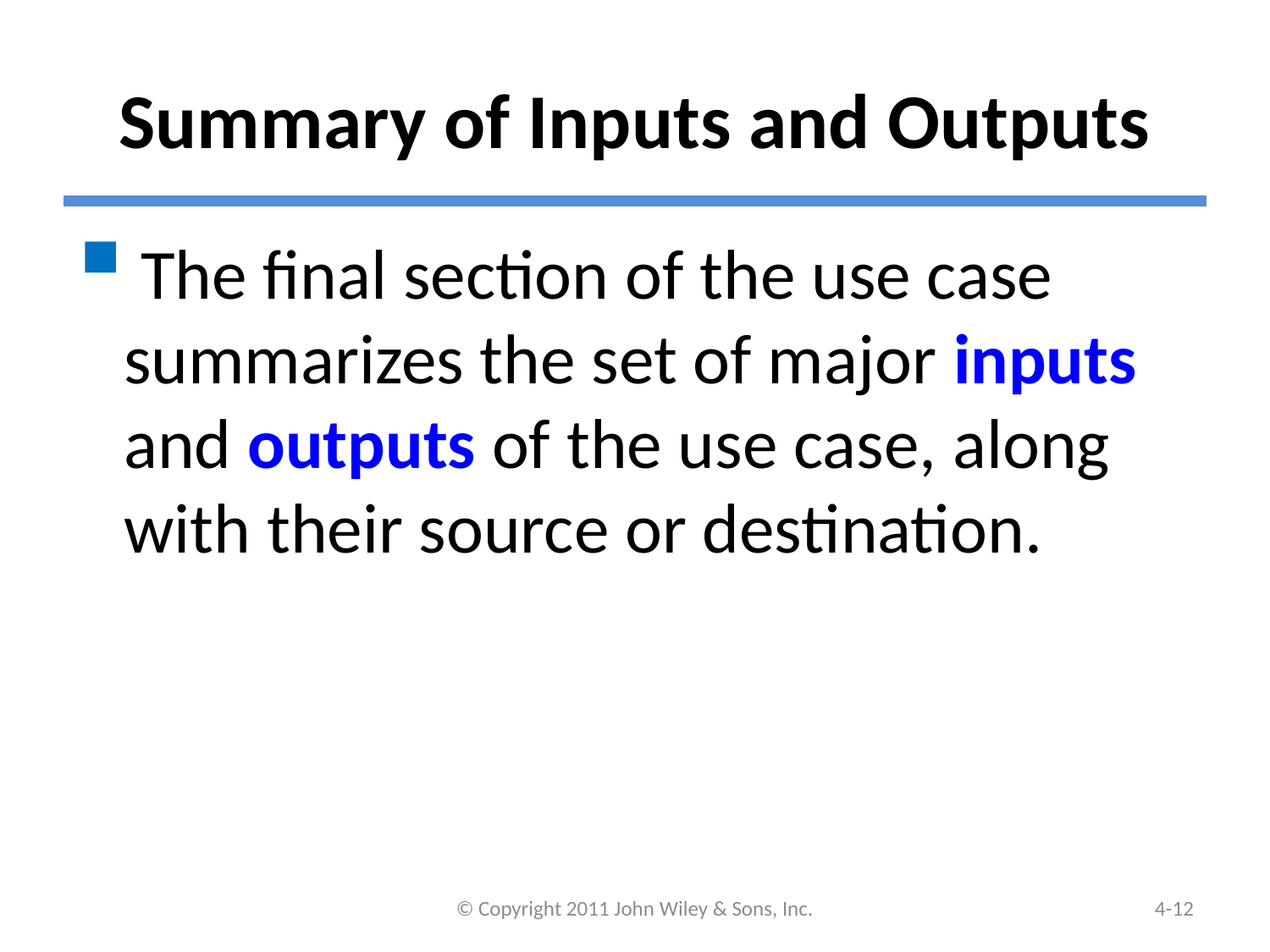

# Summary of Inputs and Outputs
 The final section of the use case summarizes the set of major inputs and outputs of the use case, along with their source or destination.

© Copyright 2011 John Wiley & Sons, Inc.
4-12